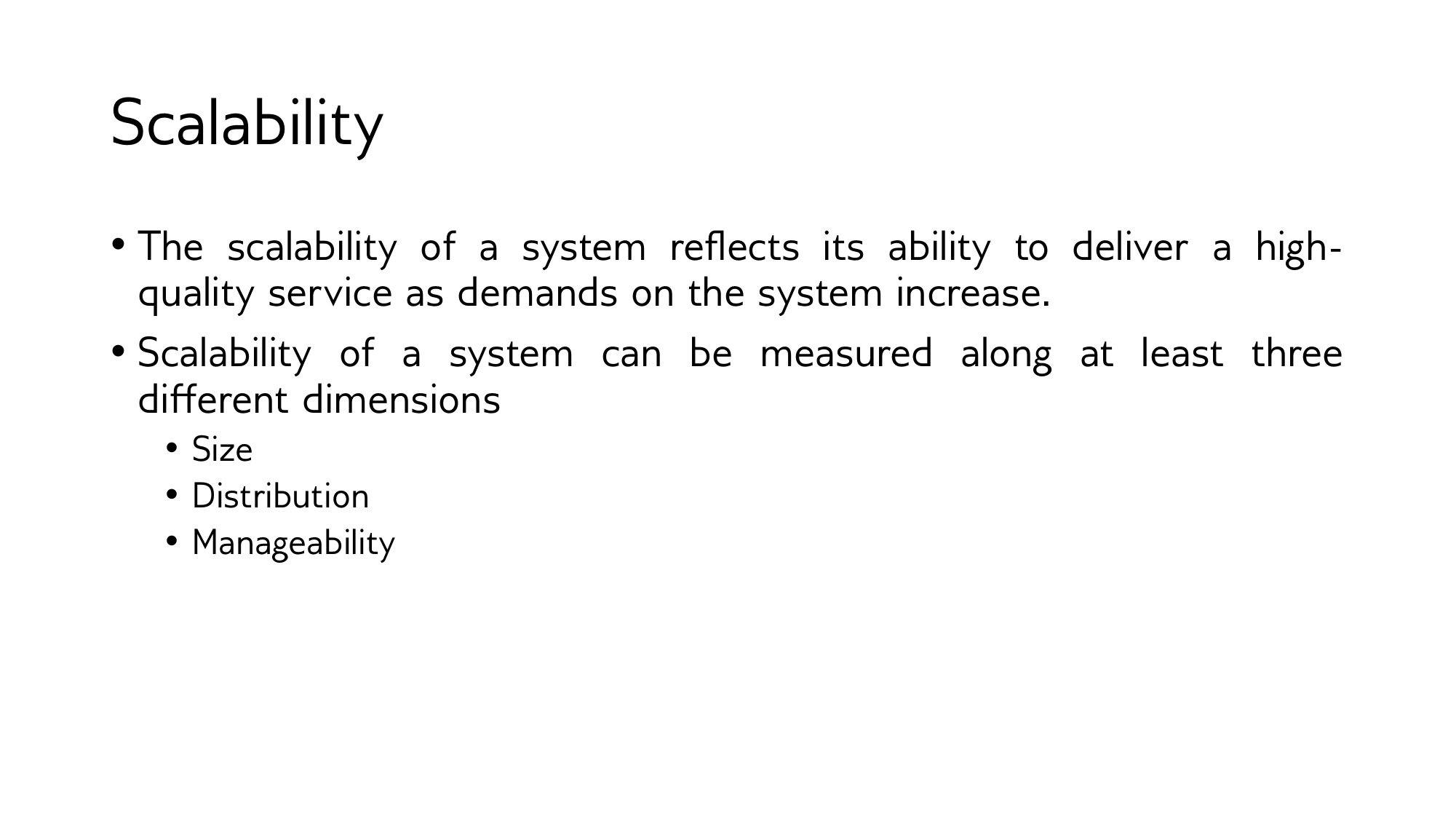

# Scalability
The scalability of a system reflects its ability to deliver a high-quality service as demands on the system increase.
Scalability of a system can be measured along at least three different dimensions
Size
Distribution
Manageability